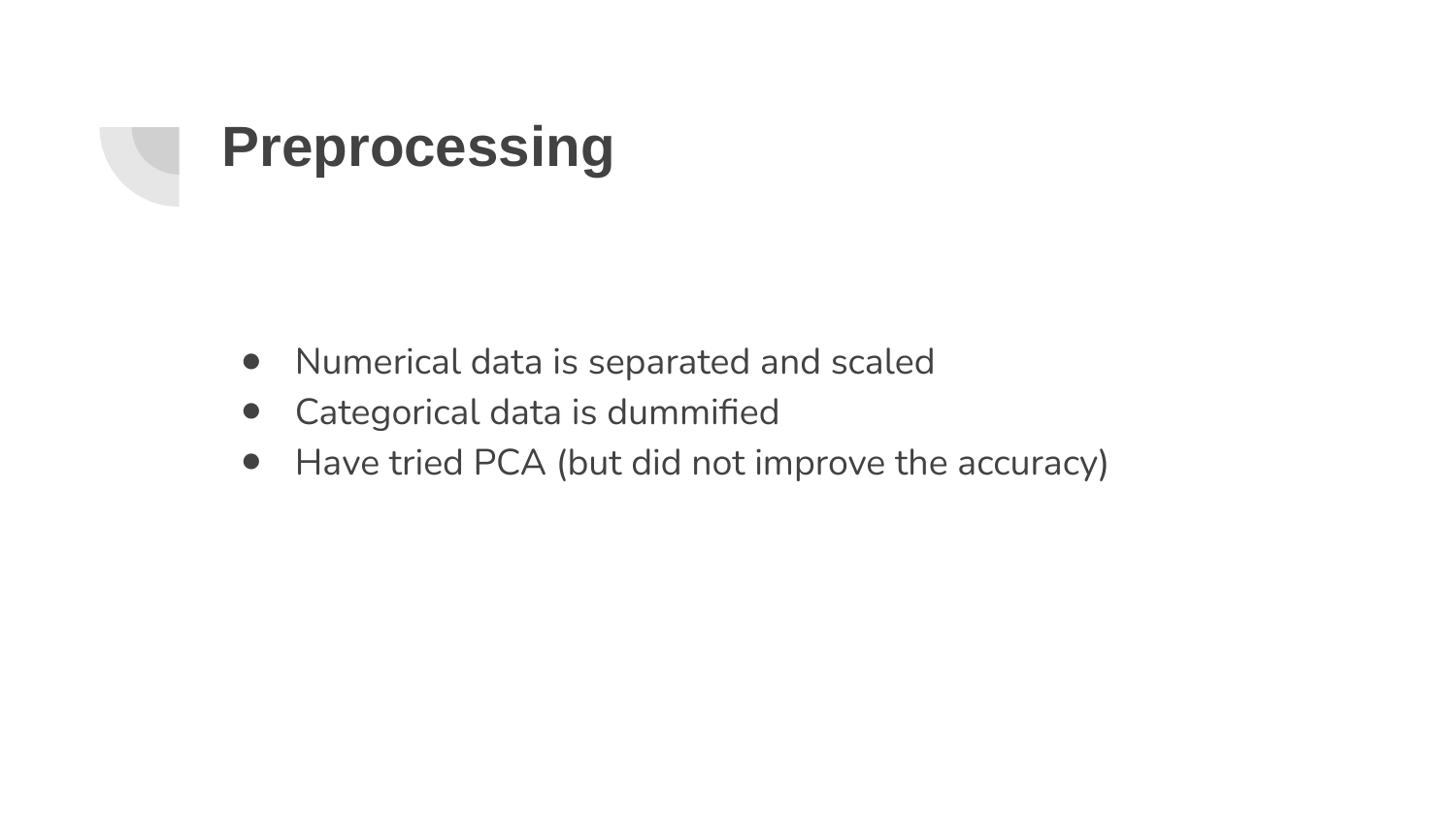

# Preprocessing
Numerical data is separated and scaled
Categorical data is dummified
Have tried PCA (but did not improve the accuracy)